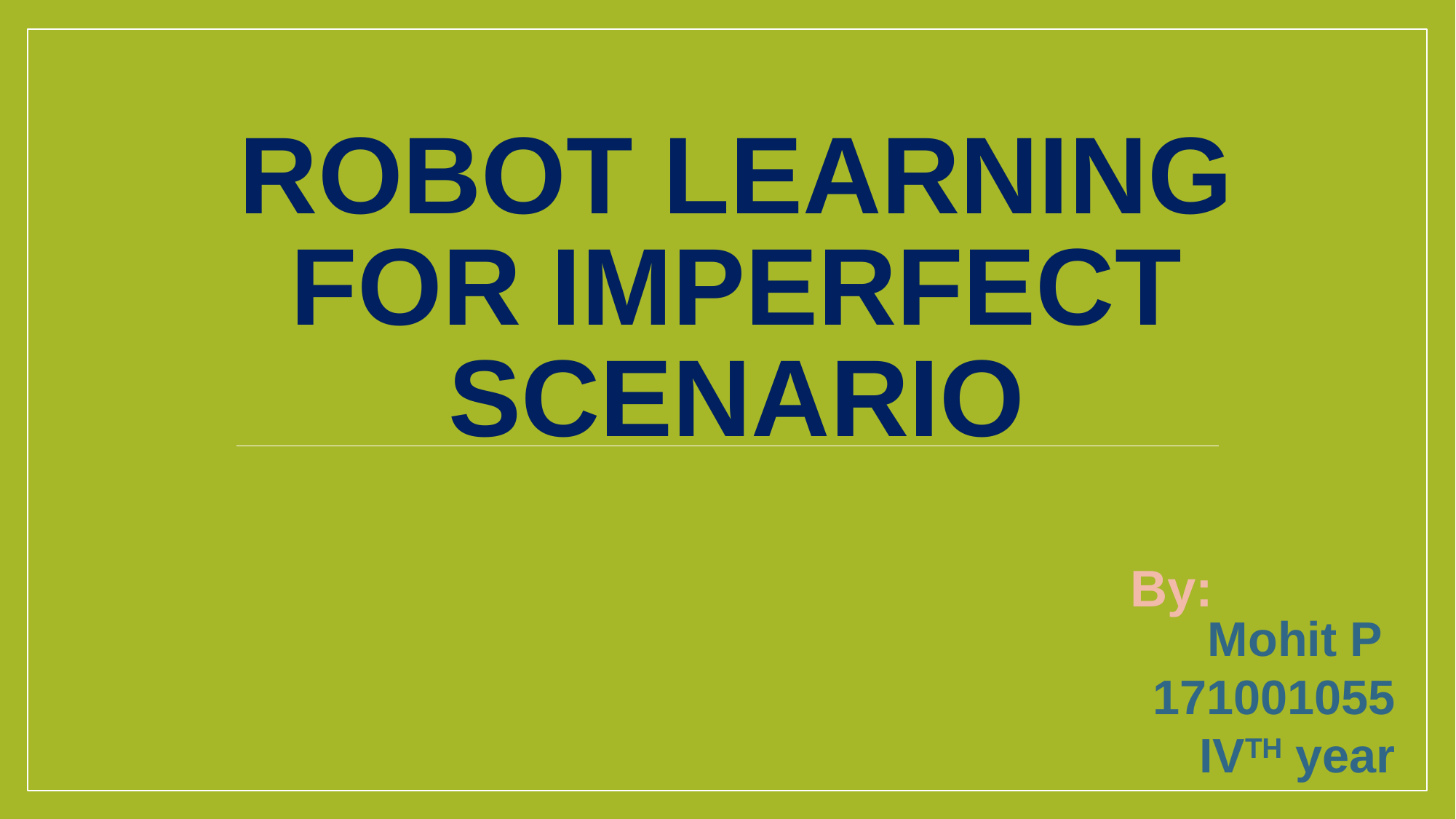

# Robot learning for imperfect scenario
By:
Mohit P
171001055
IVTH year